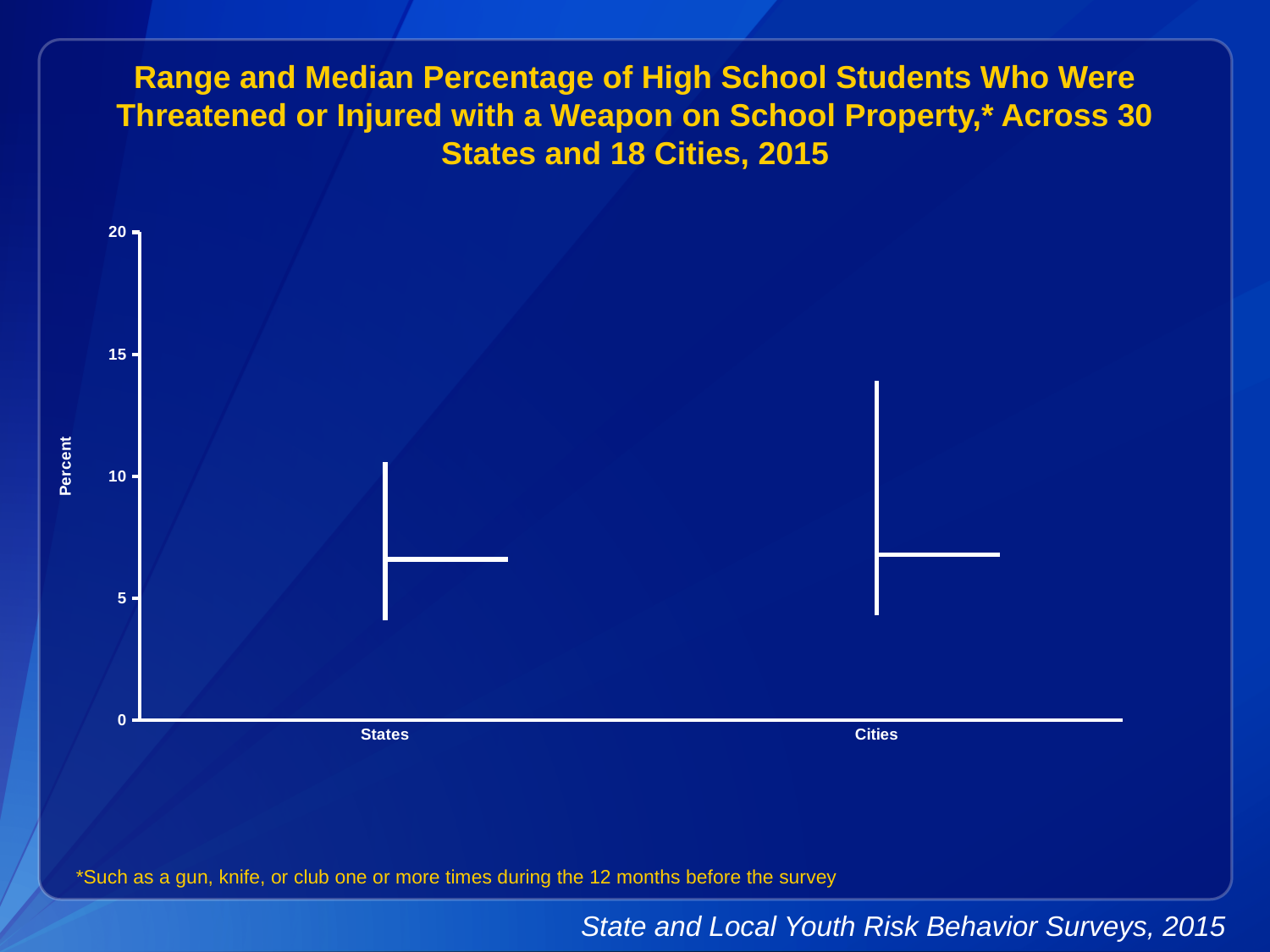

Range and Median Percentage of High School Students Who Were Threatened or Injured with a Weapon on School Property,* Across 30 States and 18 Cities, 2015

[unsupported chart]

*Such as a gun, knife, or club one or more times during the 12 months before the survey
State and Local Youth Risk Behavior Surveys, 2015